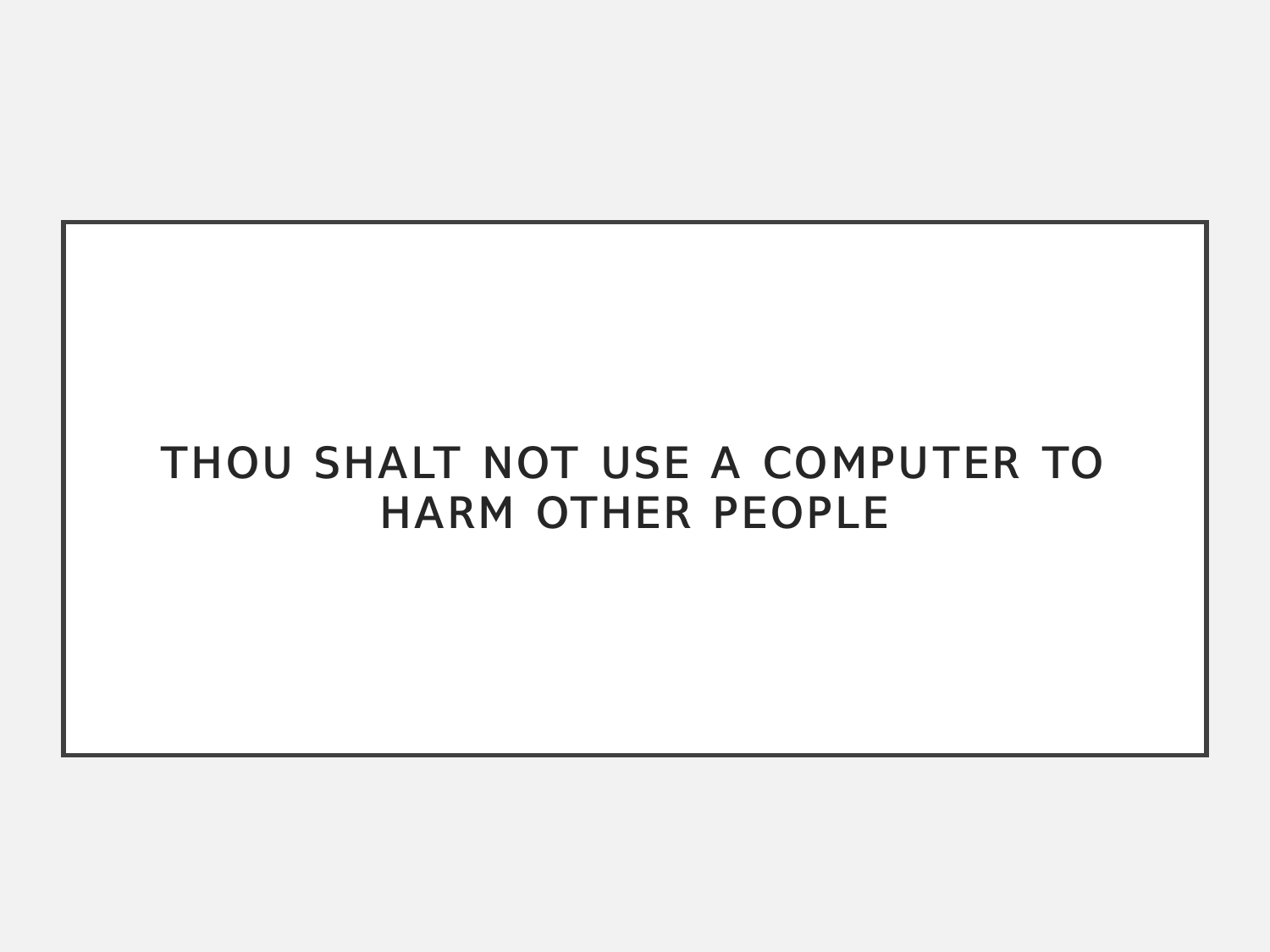

# THOU SHALT NOT USE A COMPUTER TO HARM OTHER PEOPLE